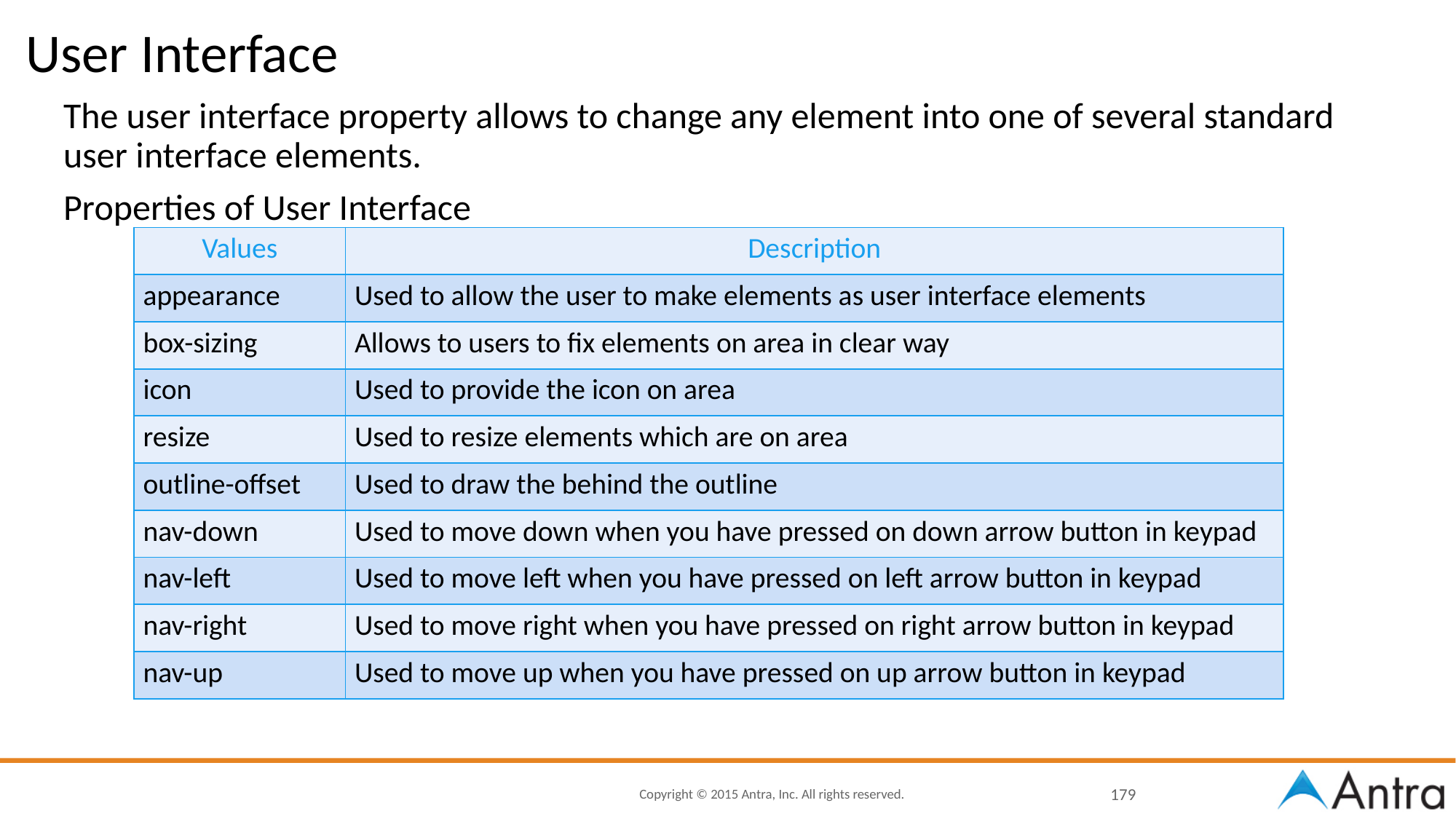

# User Interface
The user interface property allows to change any element into one of several standard user interface elements.
Properties of User Interface
| Values | Description |
| --- | --- |
| appearance | Used to allow the user to make elements as user interface elements |
| box-sizing | Allows to users to fix elements on area in clear way |
| icon | Used to provide the icon on area |
| resize | Used to resize elements which are on area |
| outline-offset | Used to draw the behind the outline |
| nav-down | Used to move down when you have pressed on down arrow button in keypad |
| nav-left | Used to move left when you have pressed on left arrow button in keypad |
| nav-right | Used to move right when you have pressed on right arrow button in keypad |
| nav-up | Used to move up when you have pressed on up arrow button in keypad |
179